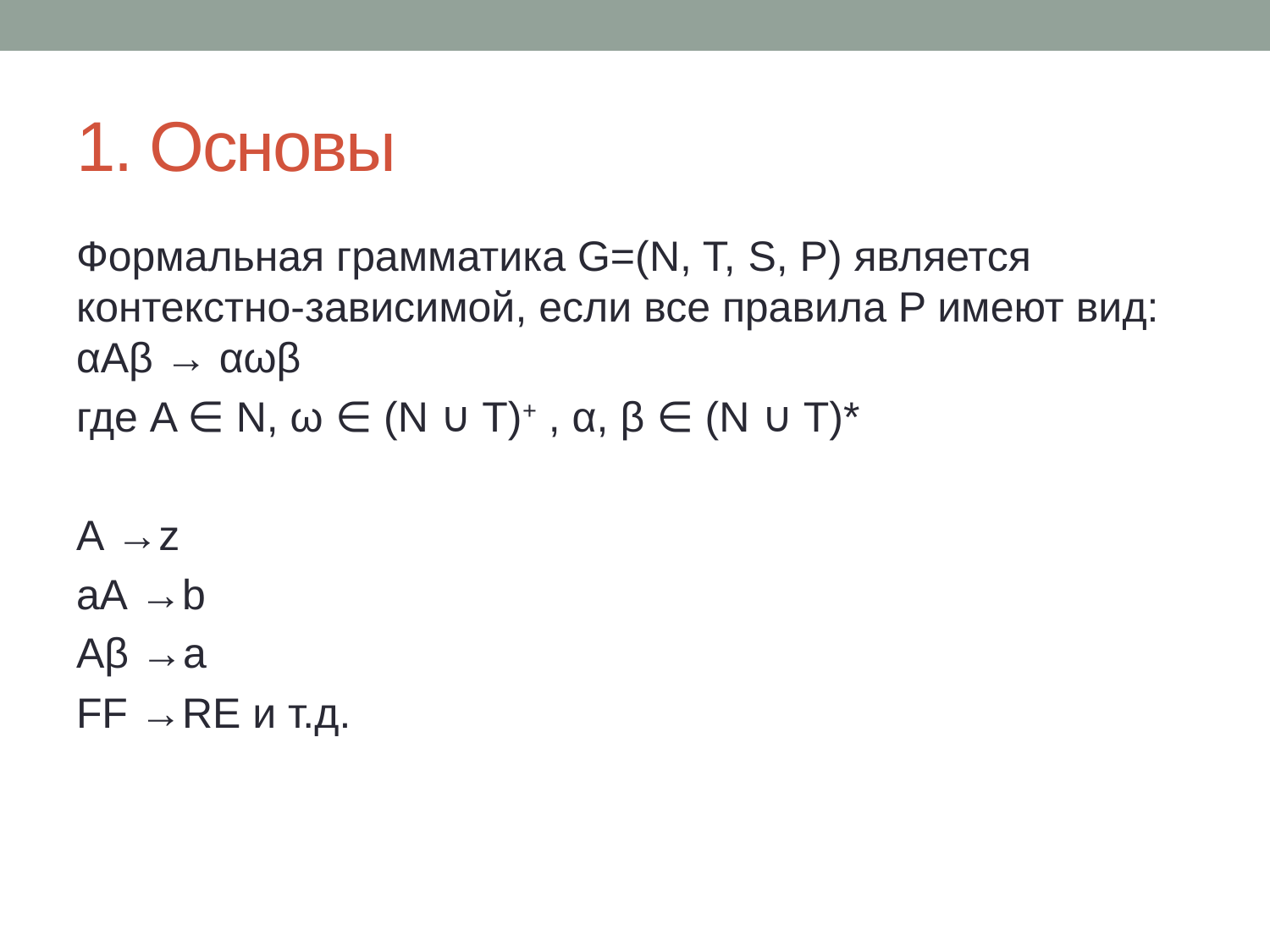

# 1. Основы
Формальная грамматика G=(N, T, S, P) является контекстно-зависимой, если все правила P имеют вид: αAβ → αωβ
где A ∈ N, ω ∈ (N ∪ T)+ , α, β ∈ (N ∪ T)*

A →z
aA →b
Aβ →a
FF →RE и т.д.